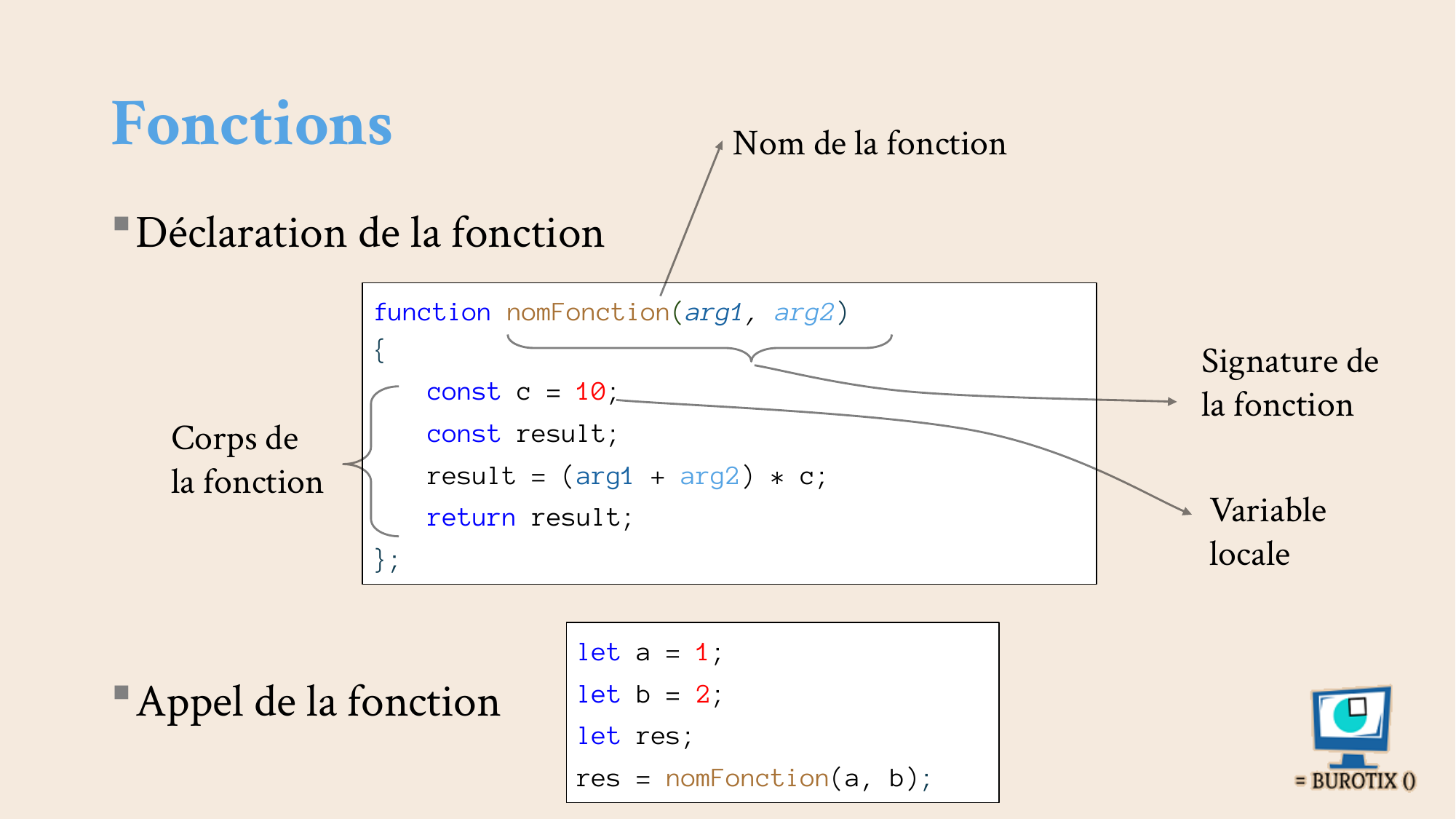

# Fonctions
Nom de la fonction

Déclaration de la fonction
Appel de la fonction
function nomFonction(arg1, arg2)
{
const c = 10;
const result;
result = (arg1 + arg2) * c;
return result;
};
Signature de la fonction

Corps de
la fonction
Variable locale
let a = 1;
let b = 2;
let res;
res = nomFonction(a, b);